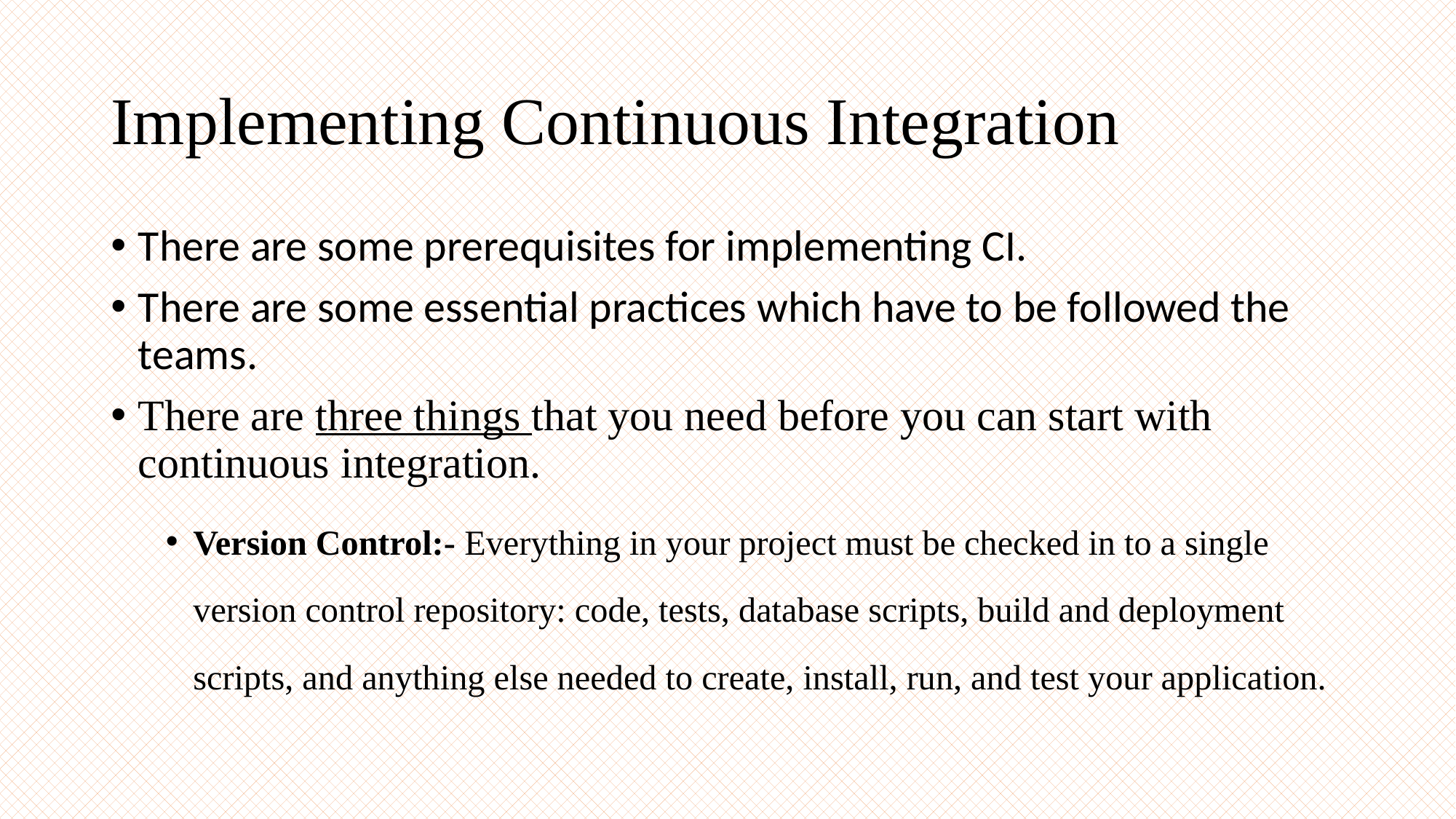

# Implementing Continuous Integration
There are some prerequisites for implementing CI.
There are some essential practices which have to be followed the teams.
There are three things that you need before you can start with continuous integration.
Version Control:- Everything in your project must be checked in to a single version control repository: code, tests, database scripts, build and deployment scripts, and anything else needed to create, install, run, and test your application.